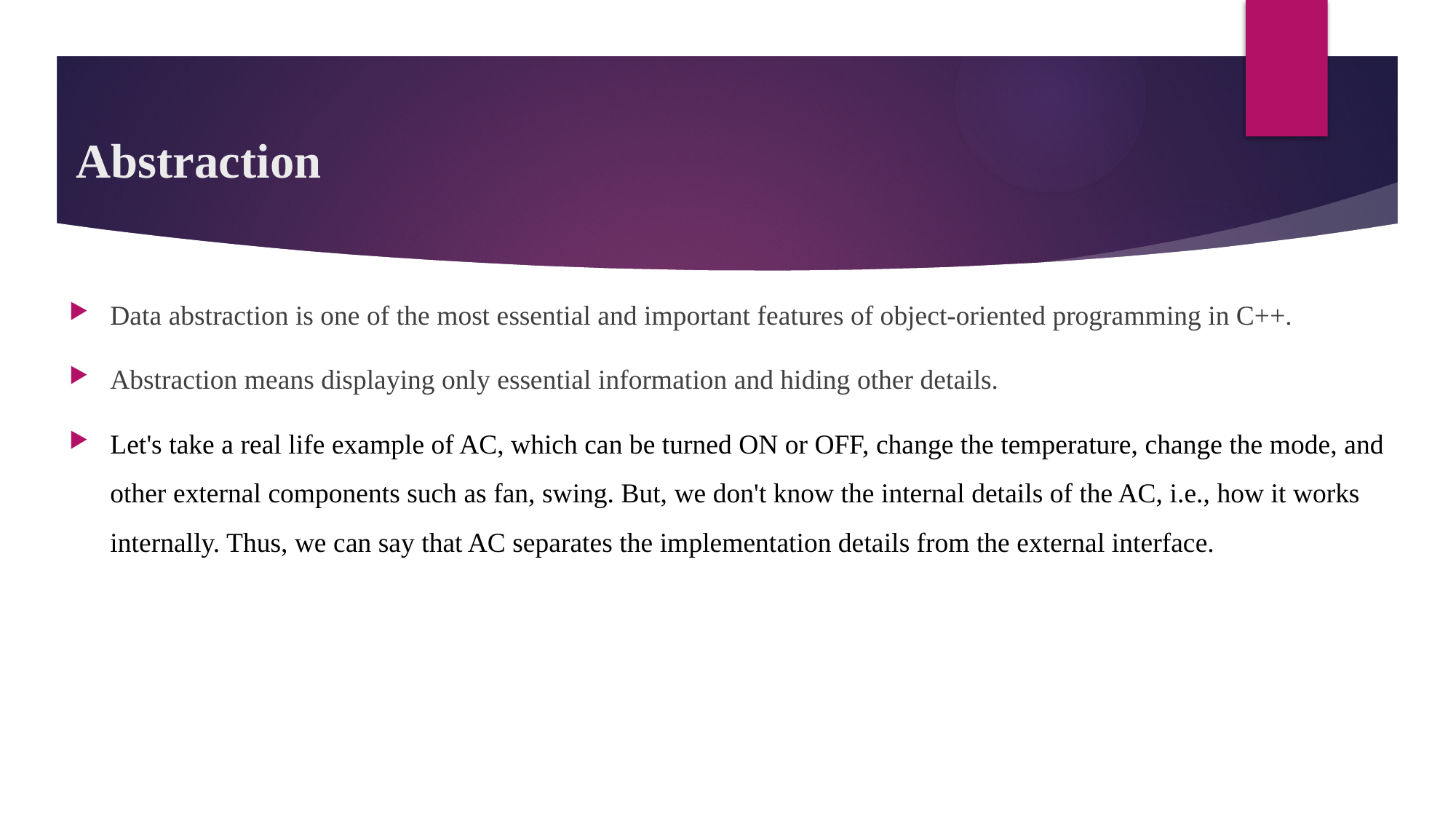

# Abstraction
Data abstraction is one of the most essential and important features of object-oriented programming in C++.
Abstraction means displaying only essential information and hiding other details.
Let's take a real life example of AC, which can be turned ON or OFF, change the temperature, change the mode, and other external components such as fan, swing. But, we don't know the internal details of the AC, i.e., how it works internally. Thus, we can say that AC separates the implementation details from the external interface.